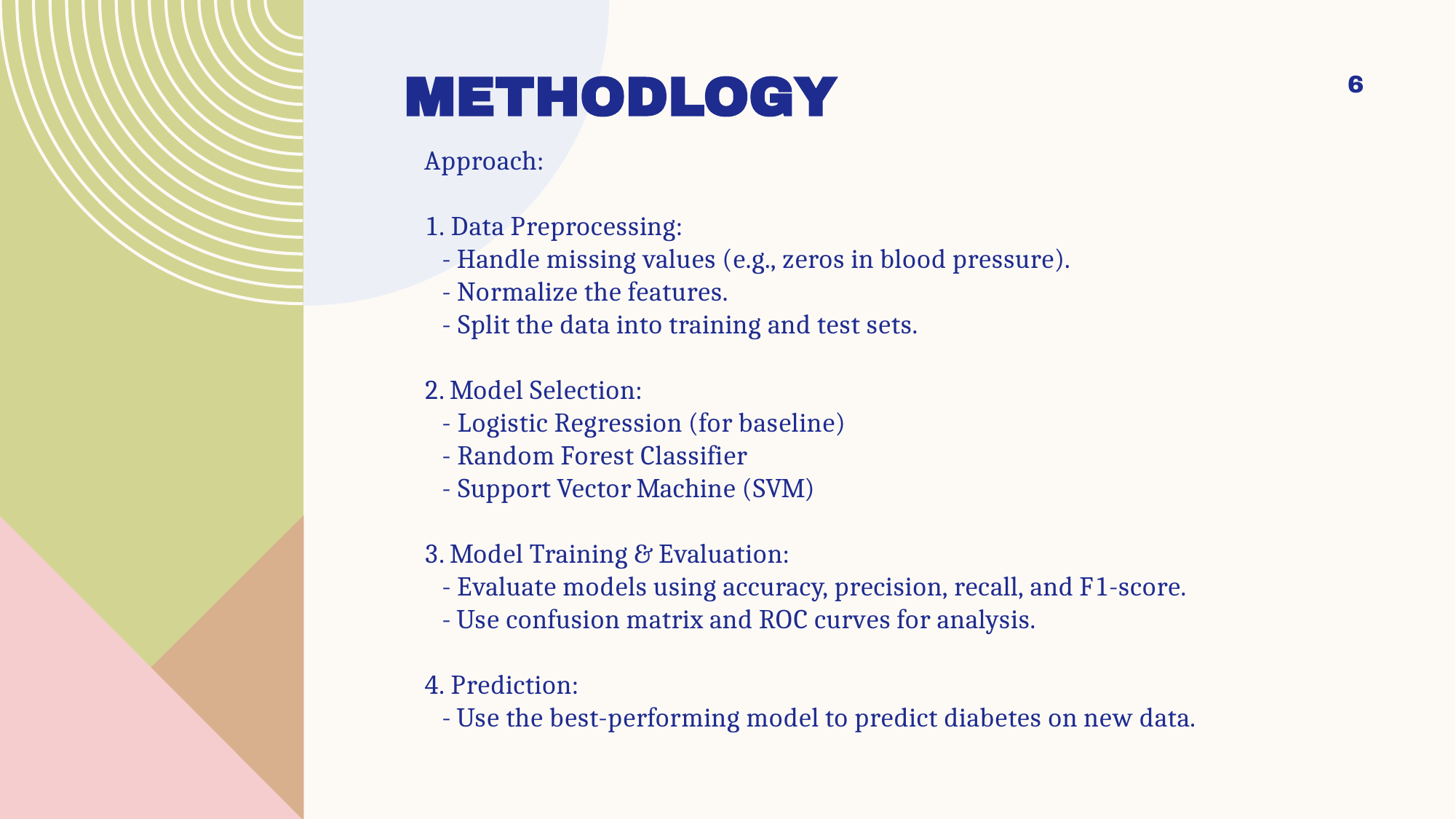

# METHODLOGY
6
Approach:
1. Data Preprocessing:
   - Handle missing values (e.g., zeros in blood pressure).
   - Normalize the features.
   - Split the data into training and test sets.
2. Model Selection:
   - Logistic Regression (for baseline)
   - Random Forest Classifier
   - Support Vector Machine (SVM)
3. Model Training & Evaluation:
   - Evaluate models using accuracy, precision, recall, and F1-score.
   - Use confusion matrix and ROC curves for analysis.
4. Prediction:
   - Use the best-performing model to predict diabetes on new data.